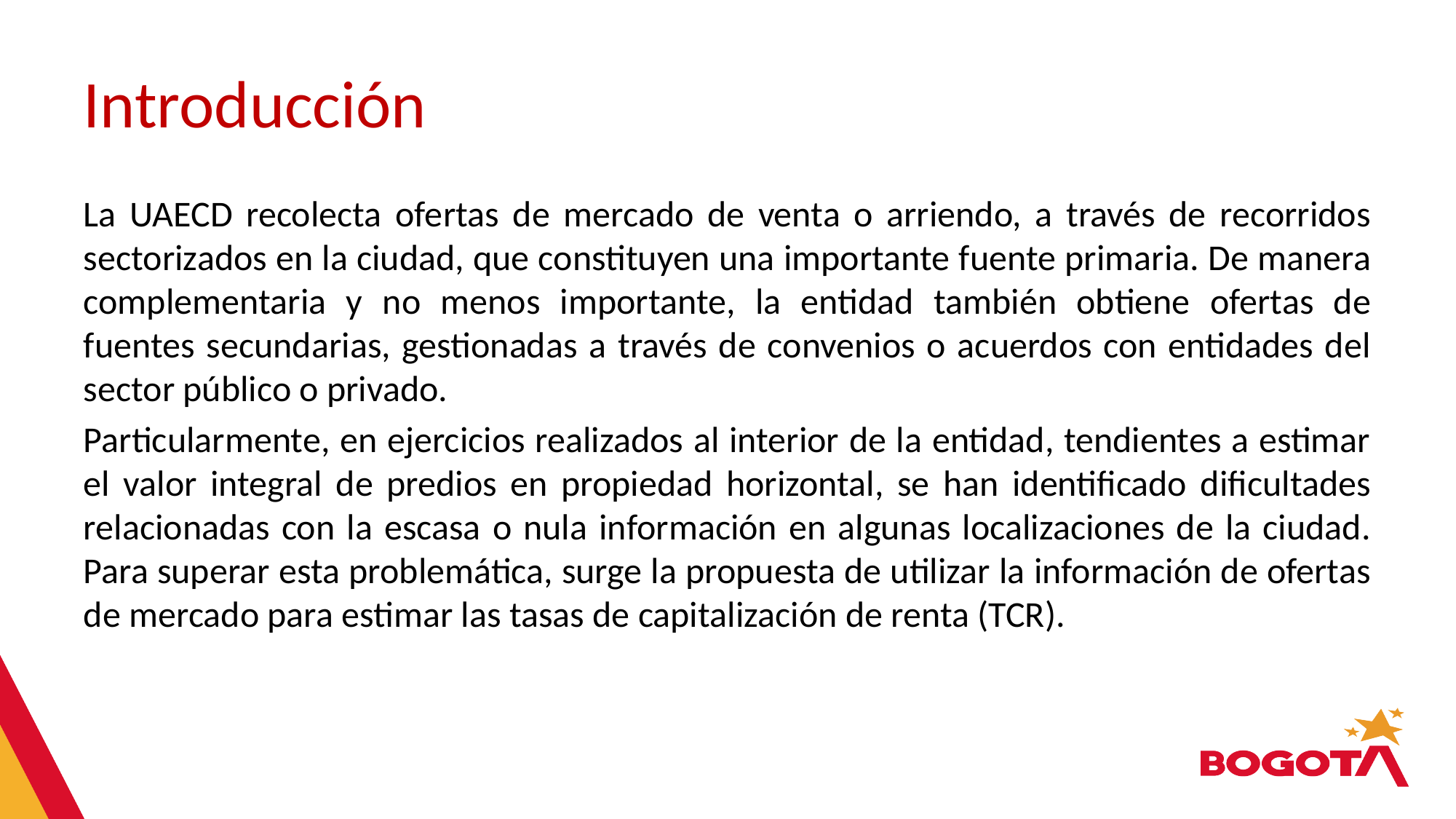

# Introducción
La UAECD recolecta ofertas de mercado de venta o arriendo, a través de recorridos sectorizados en la ciudad, que constituyen una importante fuente primaria. De manera complementaria y no menos importante, la entidad también obtiene ofertas de fuentes secundarias, gestionadas a través de convenios o acuerdos con entidades del sector público o privado.
Particularmente, en ejercicios realizados al interior de la entidad, tendientes a estimar el valor integral de predios en propiedad horizontal, se han identificado dificultades relacionadas con la escasa o nula información en algunas localizaciones de la ciudad. Para superar esta problemática, surge la propuesta de utilizar la información de ofertas de mercado para estimar las tasas de capitalización de renta (TCR).